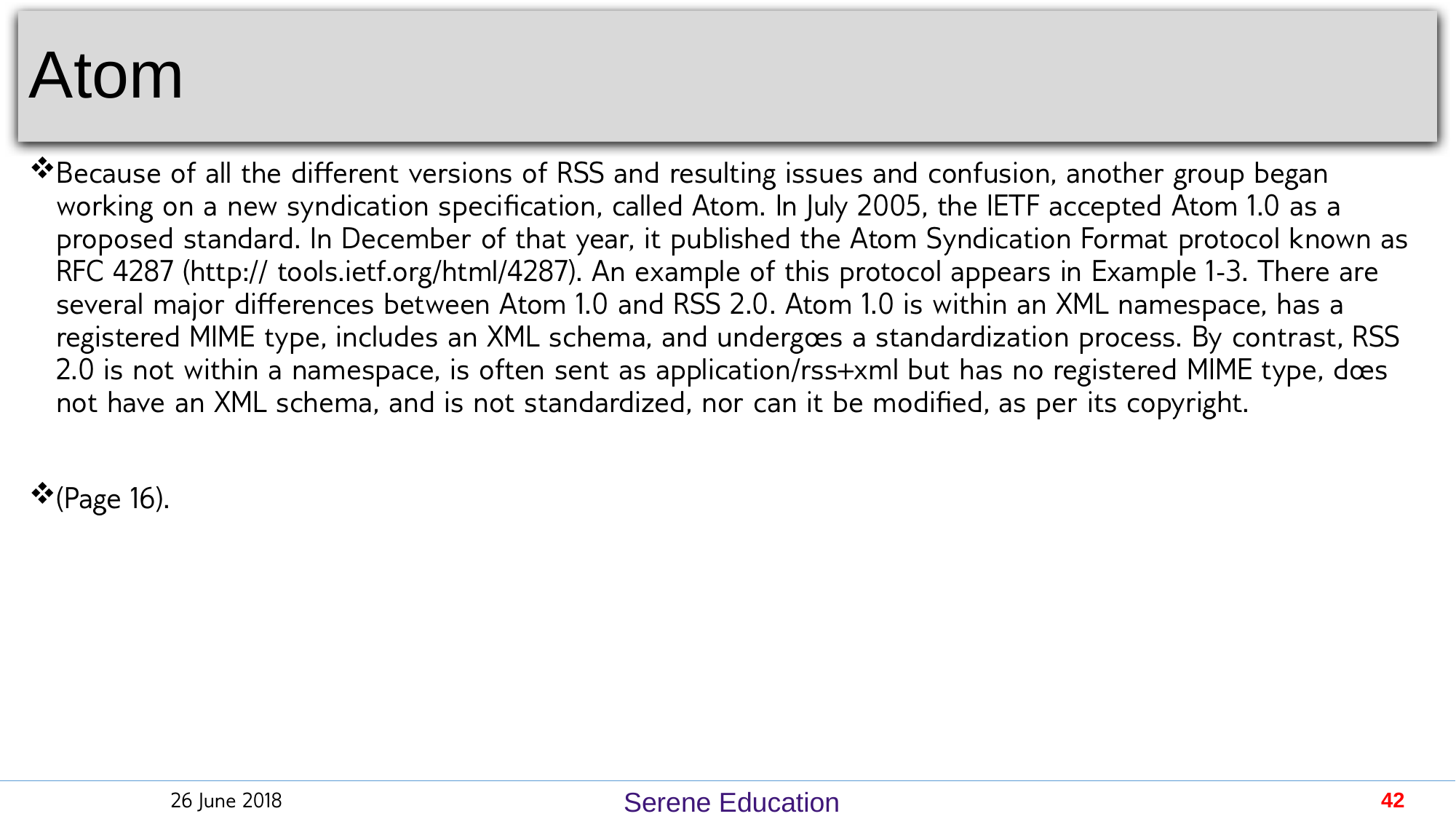

# Atom
Because of all the different versions of RSS and resulting issues and confusion, another group began working on a new syndication specification, called Atom. In July 2005, the IETF accepted Atom 1.0 as a proposed standard. In December of that year, it published the Atom Syndication Format protocol known as RFC 4287 (http:// tools.ietf.org/html/4287). An example of this protocol appears in Example 1-3. There are several major differences between Atom 1.0 and RSS 2.0. Atom 1.0 is within an XML namespace, has a registered MIME type, includes an XML schema, and undergoes a standardization process. By contrast, RSS 2.0 is not within a namespace, is often sent as application/rss+xml but has no registered MIME type, does not have an XML schema, and is not standardized, nor can it be modified, as per its copyright.

(Page 16).
26 June 2018
42